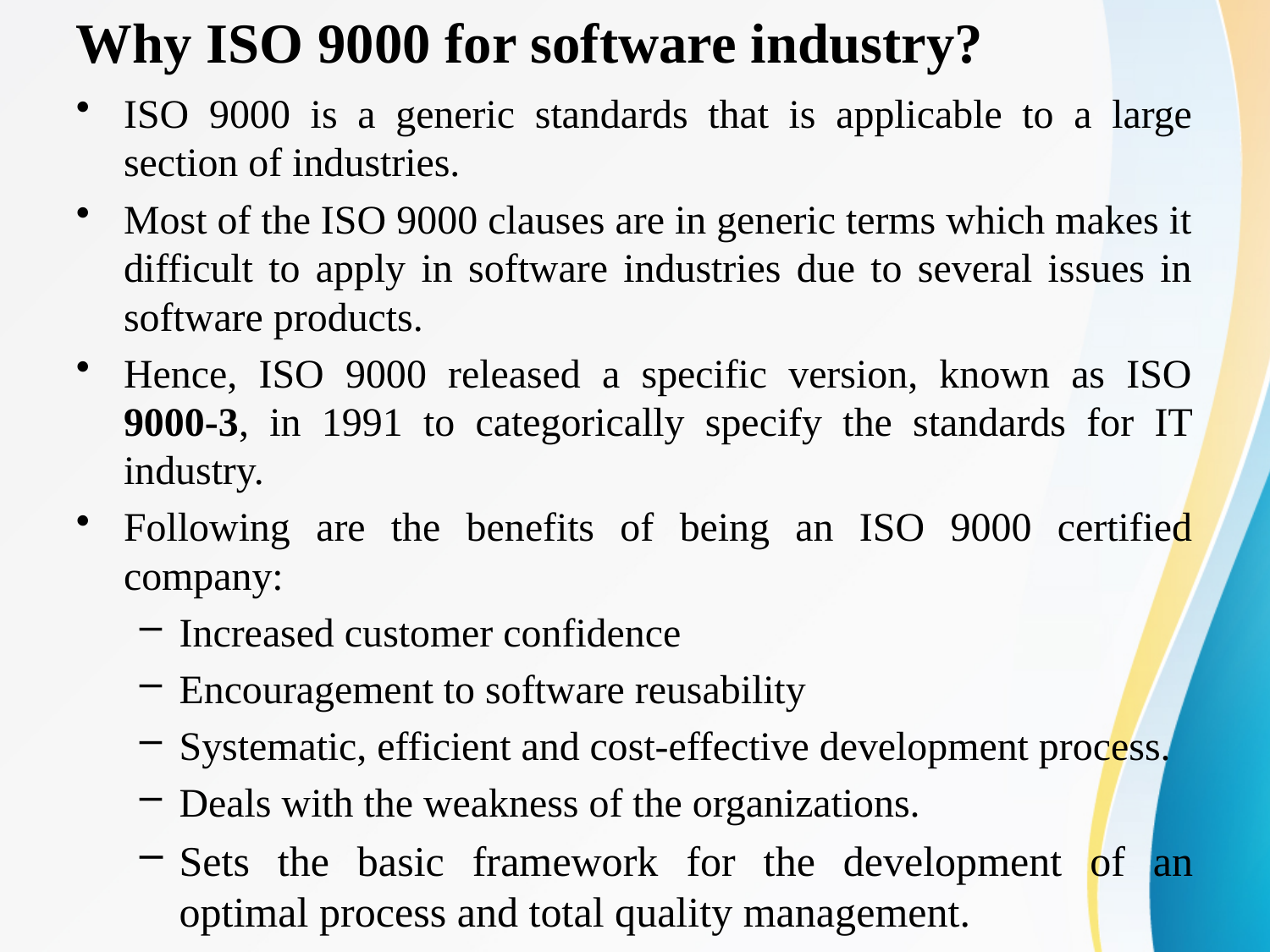

# Why ISO 9000 for software industry?
ISO 9000 is a generic standards that is applicable to a large section of industries.
Most of the ISO 9000 clauses are in generic terms which makes it difficult to apply in software industries due to several issues in software products.
Hence, ISO 9000 released a specific version, known as ISO 9000-3, in 1991 to categorically specify the standards for IT industry.
Following are the benefits of being an ISO 9000 certified company:
Increased customer confidence
Encouragement to software reusability
Systematic, efficient and cost-effective development process.
Deals with the weakness of the organizations.
Sets the basic framework for the development of an optimal process and total quality management.

21